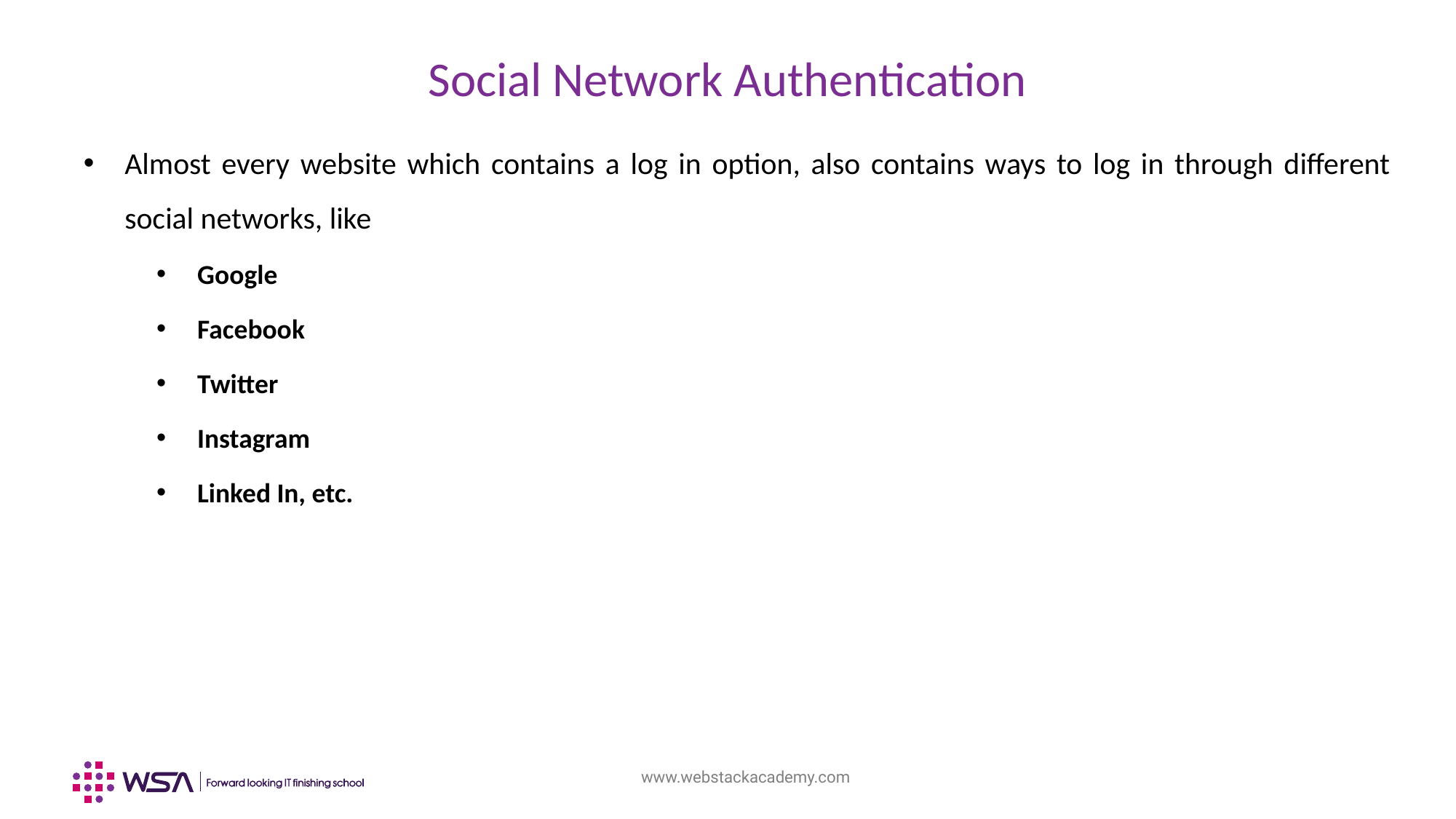

# Social Network Authentication
Almost every website which contains a log in option, also contains ways to log in through different social networks, like
Google
Facebook
Twitter
Instagram
Linked In, etc.